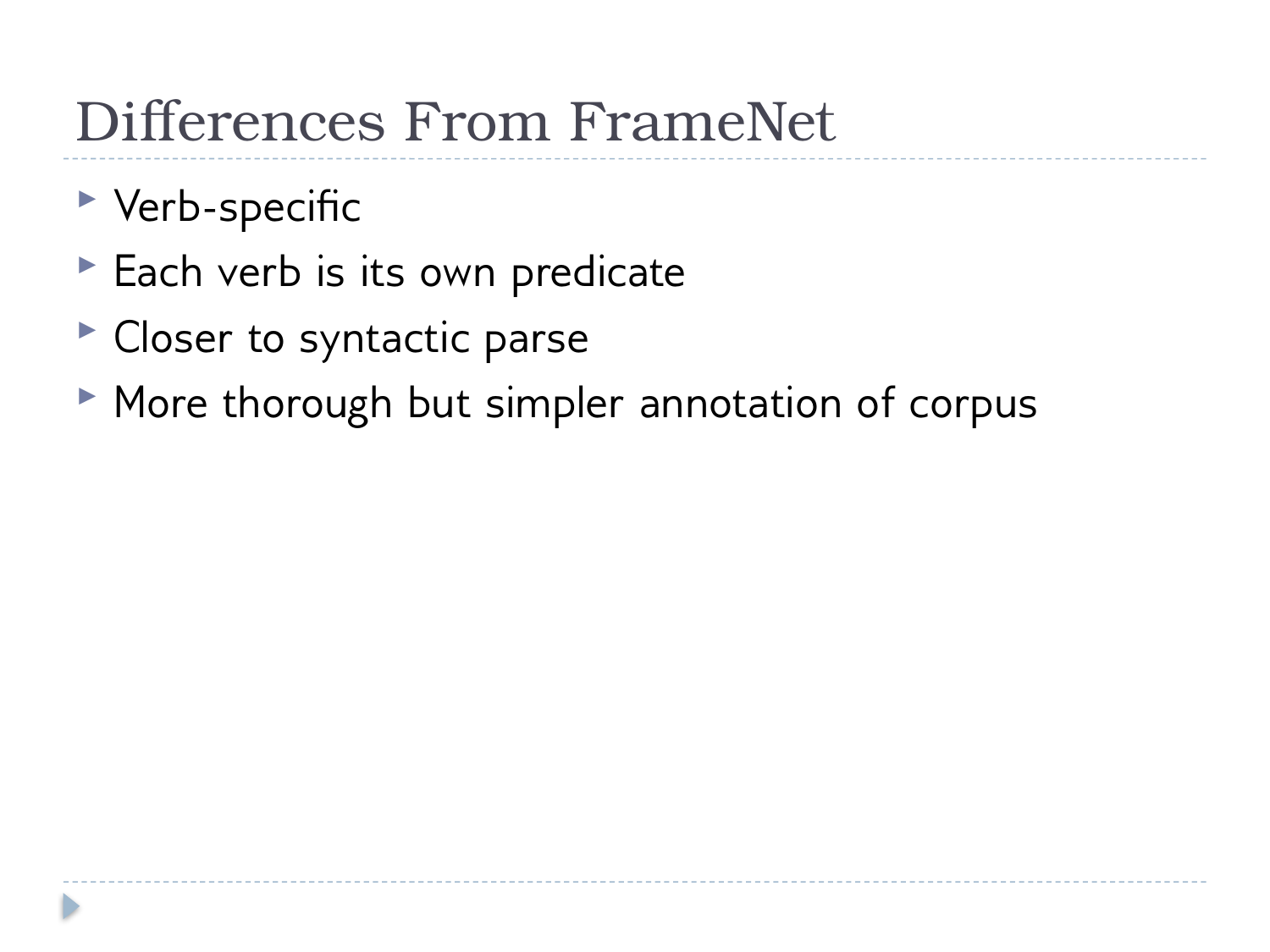

# Differences From FrameNet
Verb-specific
Each verb is its own predicate
Closer to syntactic parse
More thorough but simpler annotation of corpus